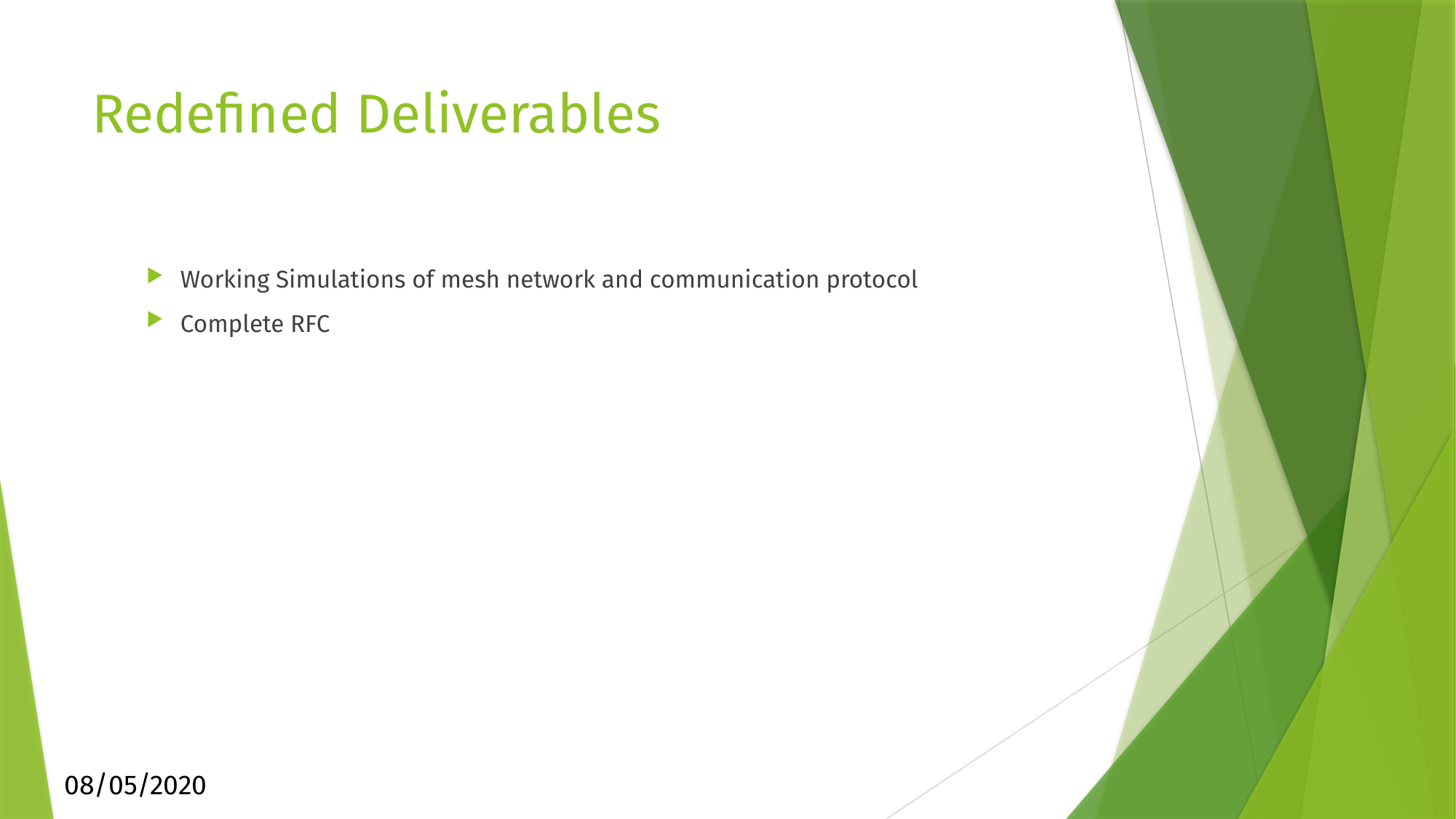

# Redefined Deliverables
Working Simulations of mesh network and communication protocol
Complete RFC

08/05/2020